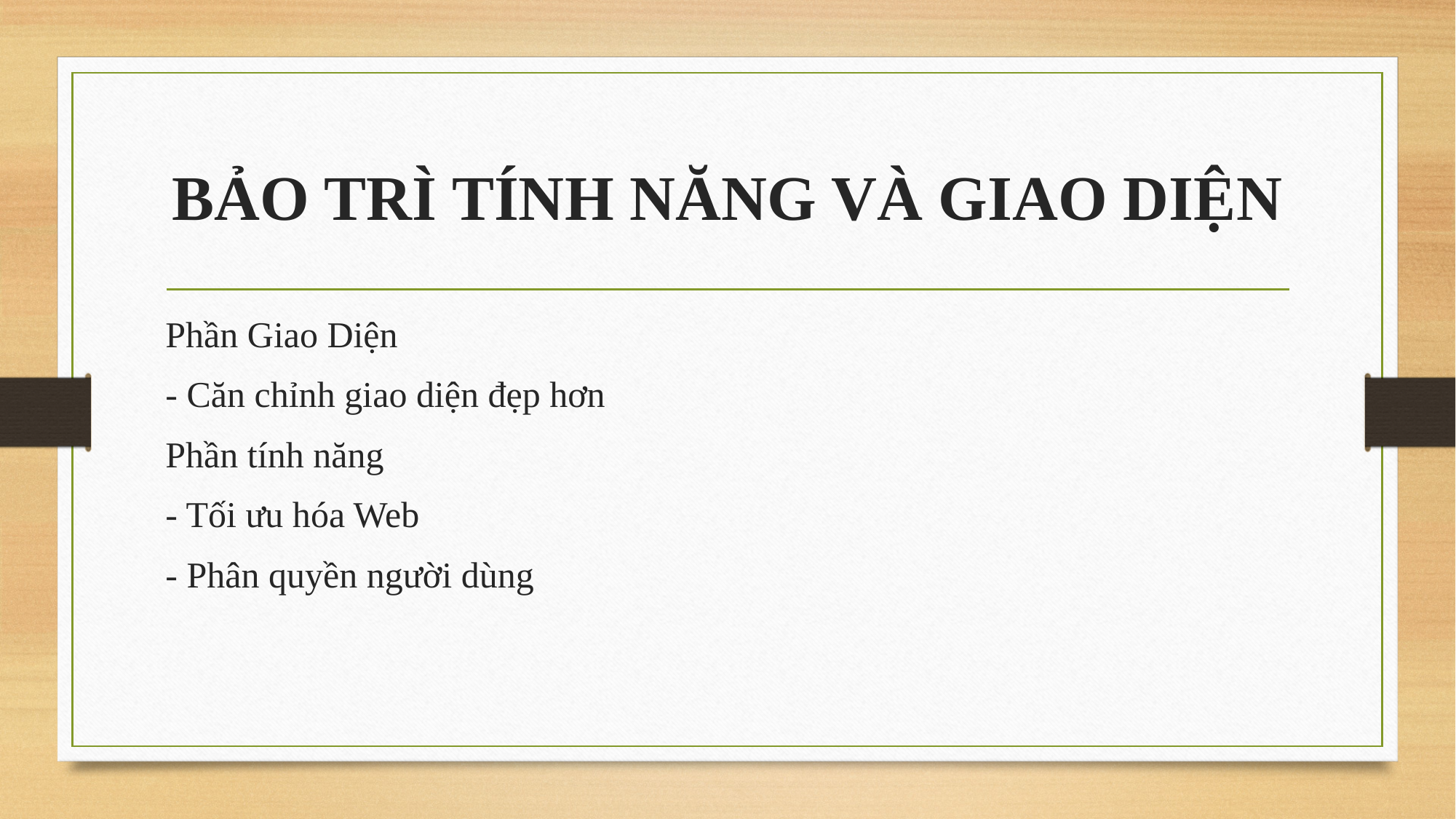

# BẢO TRÌ TÍNH NĂNG VÀ GIAO DIỆN
Phần Giao Diện
- Căn chỉnh giao diện đẹp hơn
Phần tính năng
- Tối ưu hóa Web
- Phân quyền người dùng